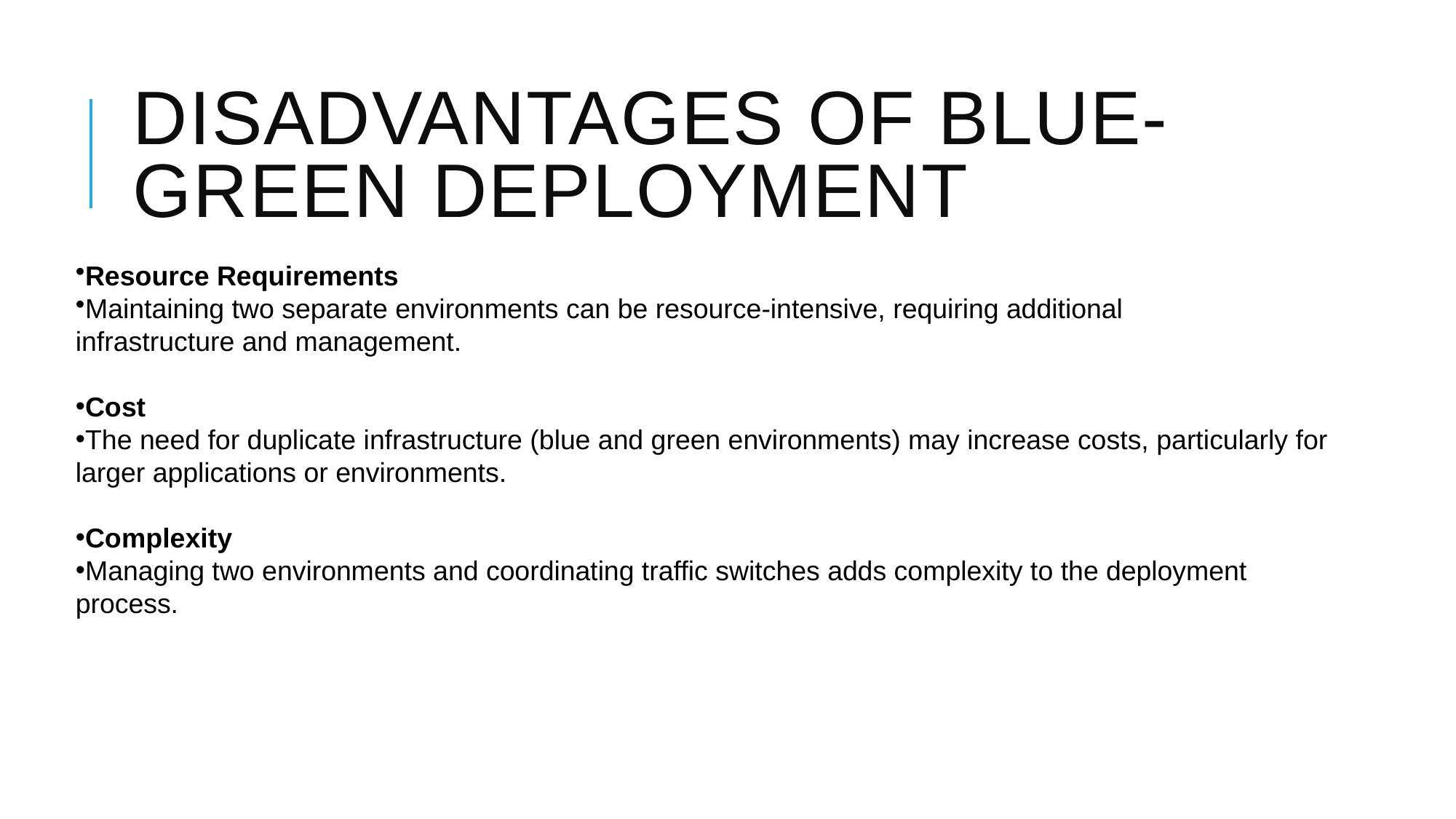

# Disadvantages of Blue-Green Deployment
Resource Requirements
Maintaining two separate environments can be resource-intensive, requiring additional
infrastructure and management.

Cost
The need for duplicate infrastructure (blue and green environments) may increase costs, particularly for larger applications or environments.

Complexity
Managing two environments and coordinating traffic switches adds complexity to the deployment process.